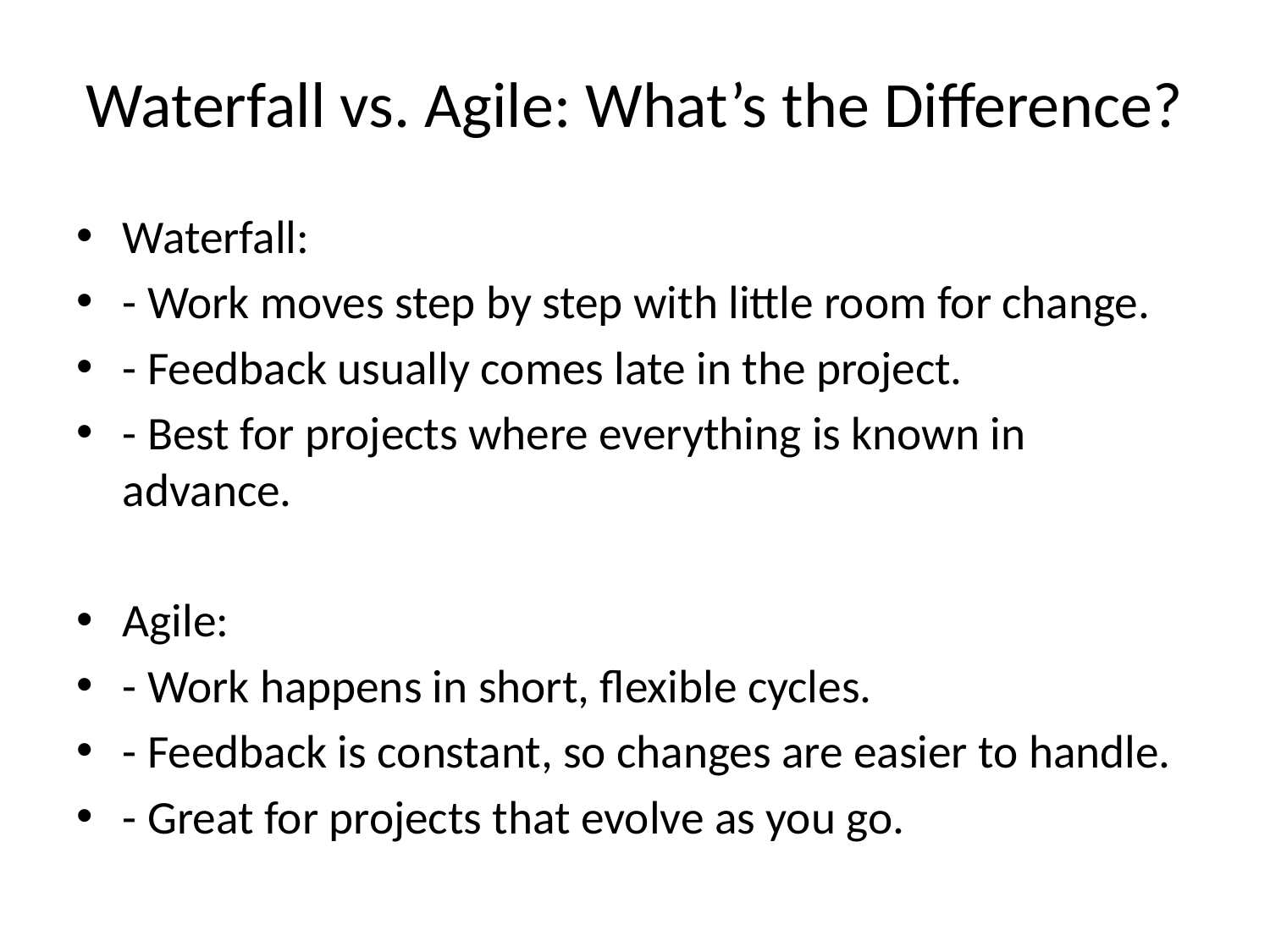

# Waterfall vs. Agile: What’s the Difference?
Waterfall:
- Work moves step by step with little room for change.
- Feedback usually comes late in the project.
- Best for projects where everything is known in advance.

Agile:
- Work happens in short, flexible cycles.
- Feedback is constant, so changes are easier to handle.
- Great for projects that evolve as you go.